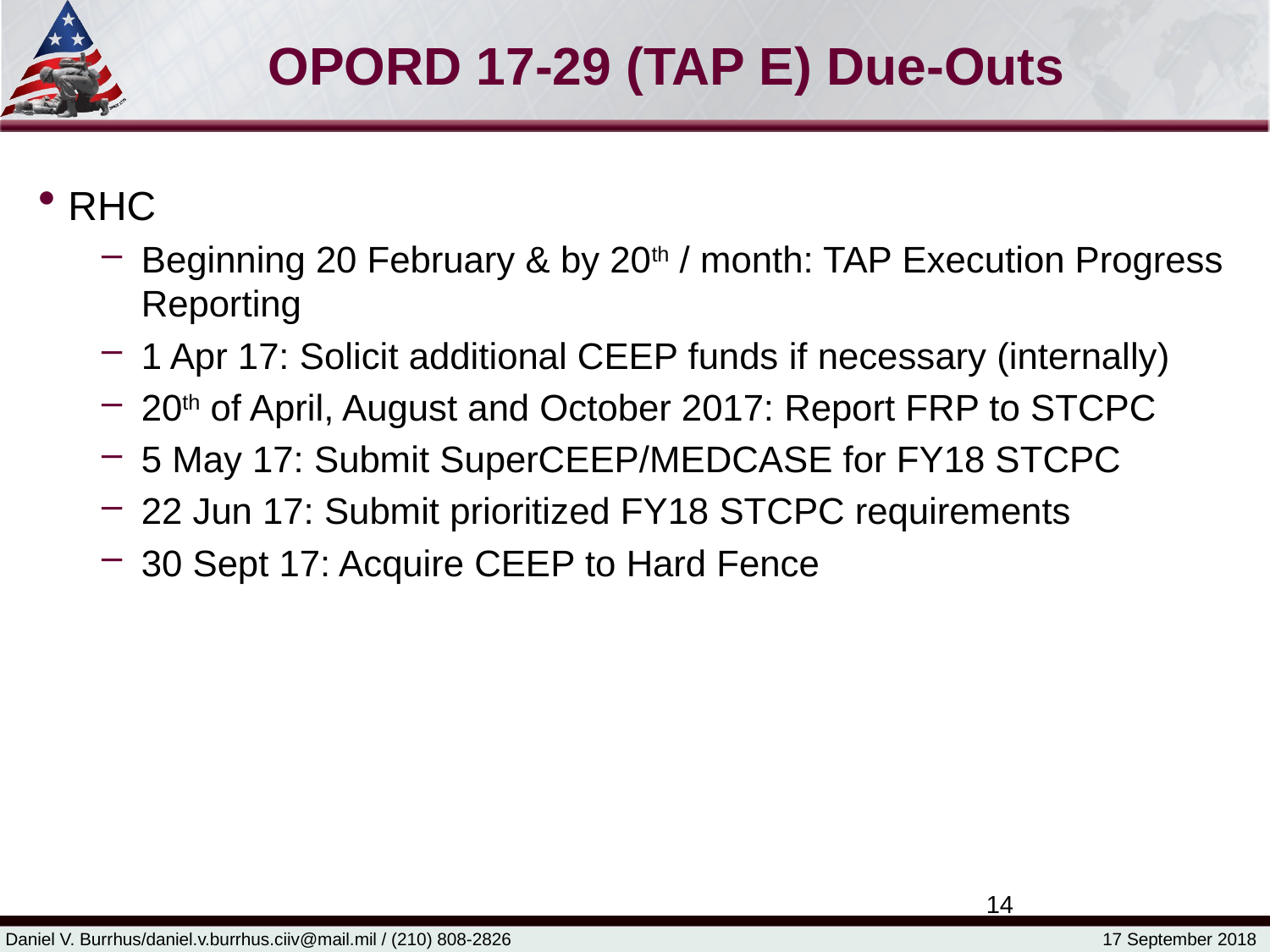

# OPORD 17-29 (TAP E) Due-Outs
RHC
Beginning 20 February & by 20th / month: TAP Execution Progress Reporting
1 Apr 17: Solicit additional CEEP funds if necessary (internally)
20th of April, August and October 2017: Report FRP to STCPC
5 May 17: Submit SuperCEEP/MEDCASE for FY18 STCPC
22 Jun 17: Submit prioritized FY18 STCPC requirements
30 Sept 17: Acquire CEEP to Hard Fence
14